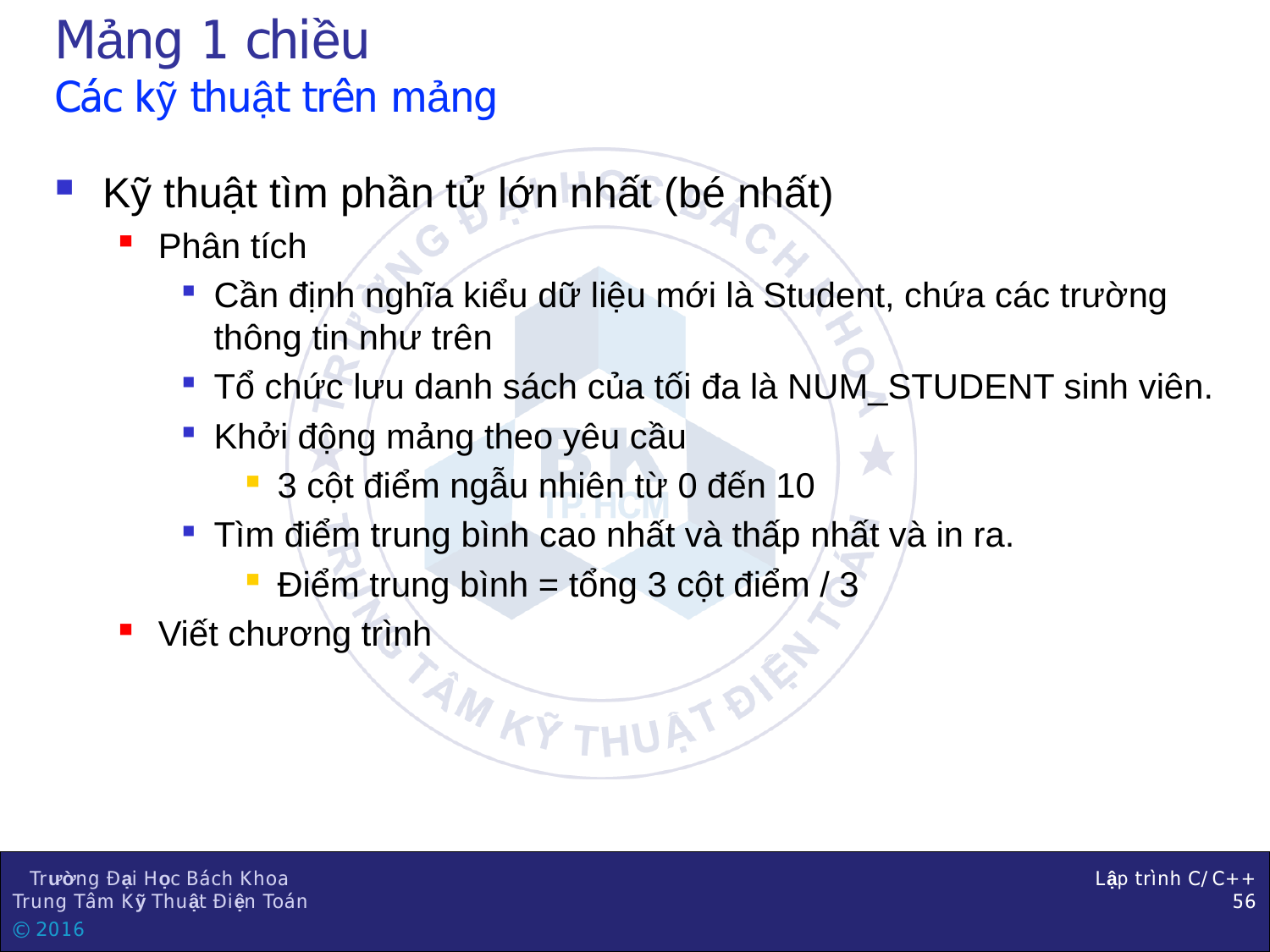

# Mảng 1 chiều Các kỹ thuật trên mảng
Kỹ thuật tìm phần tử lớn nhất (bé nhất)
Phân tích
Cần định nghĩa kiểu dữ liệu mới là Student, chứa các trường thông tin như trên
Tổ chức lưu danh sách của tối đa là NUM_STUDENT sinh viên.
Khởi động mảng theo yêu cầu
3 cột điểm ngẫu nhiên từ 0 đến 10
Tìm điểm trung bình cao nhất và thấp nhất và in ra.
Điểm trung bình = tổng 3 cột điểm / 3
Viết chương trình